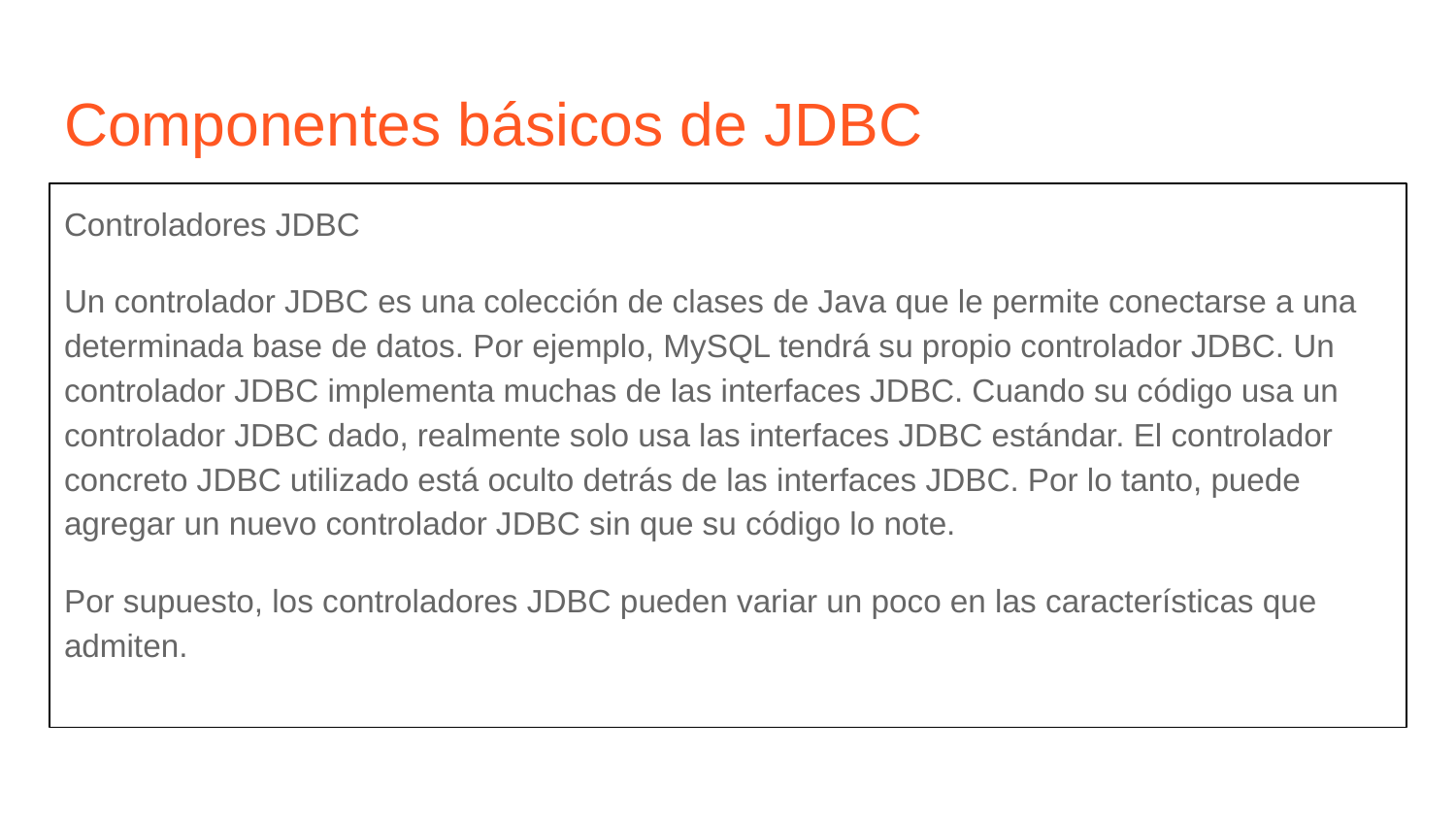

# Componentes básicos de JDBC

Controladores JDBC
Un controlador JDBC es una colección de clases de Java que le permite conectarse a una determinada base de datos. Por ejemplo, MySQL tendrá su propio controlador JDBC. Un controlador JDBC implementa muchas de las interfaces JDBC. Cuando su código usa un controlador JDBC dado, realmente solo usa las interfaces JDBC estándar. El controlador concreto JDBC utilizado está oculto detrás de las interfaces JDBC. Por lo tanto, puede agregar un nuevo controlador JDBC sin que su código lo note.
Por supuesto, los controladores JDBC pueden variar un poco en las características que admiten.